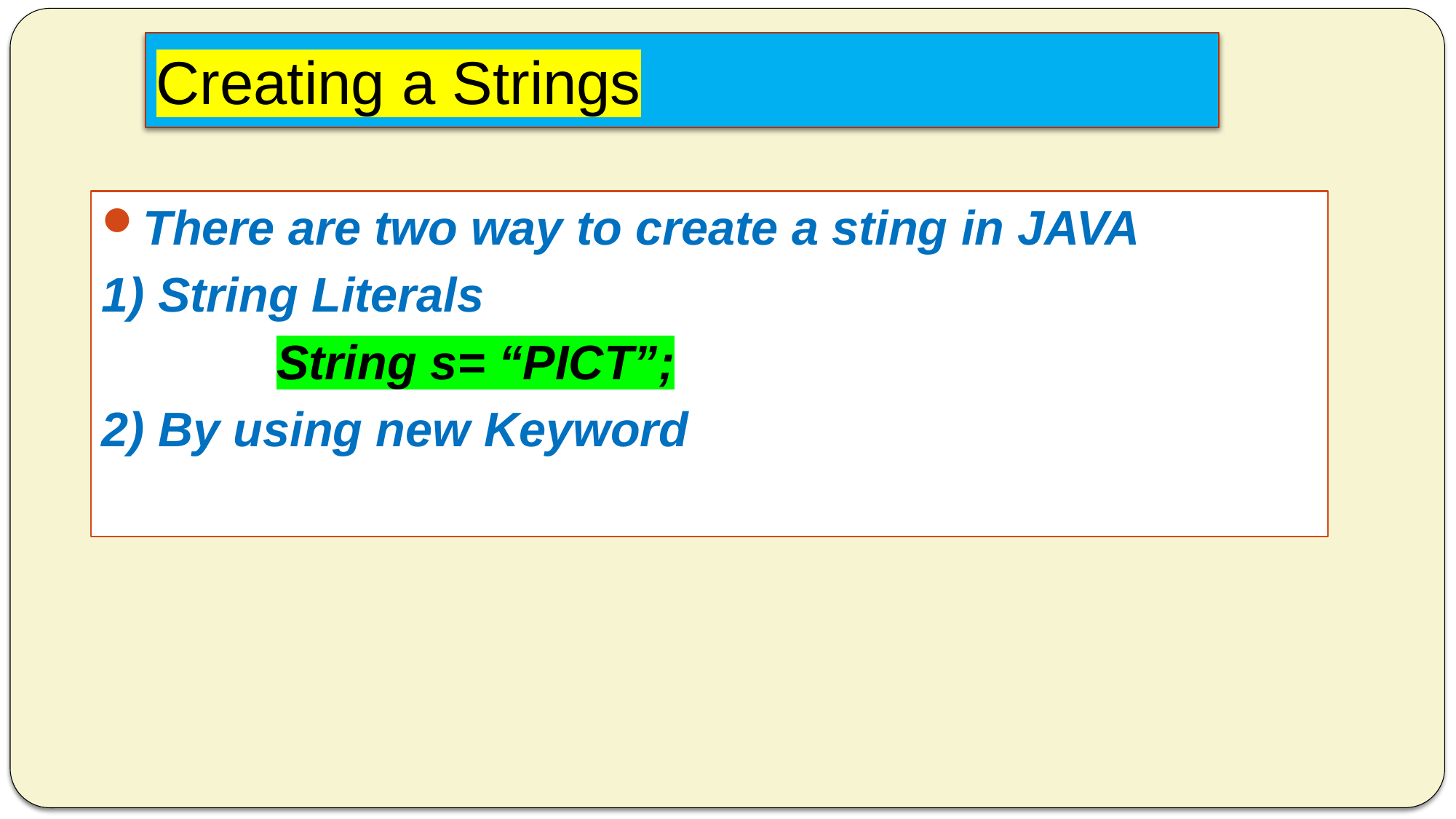

# Creating a Strings
There are two way to create a sting in JAVA
1) String Literals
             String s= “PICT”;
2) By using new Keyword